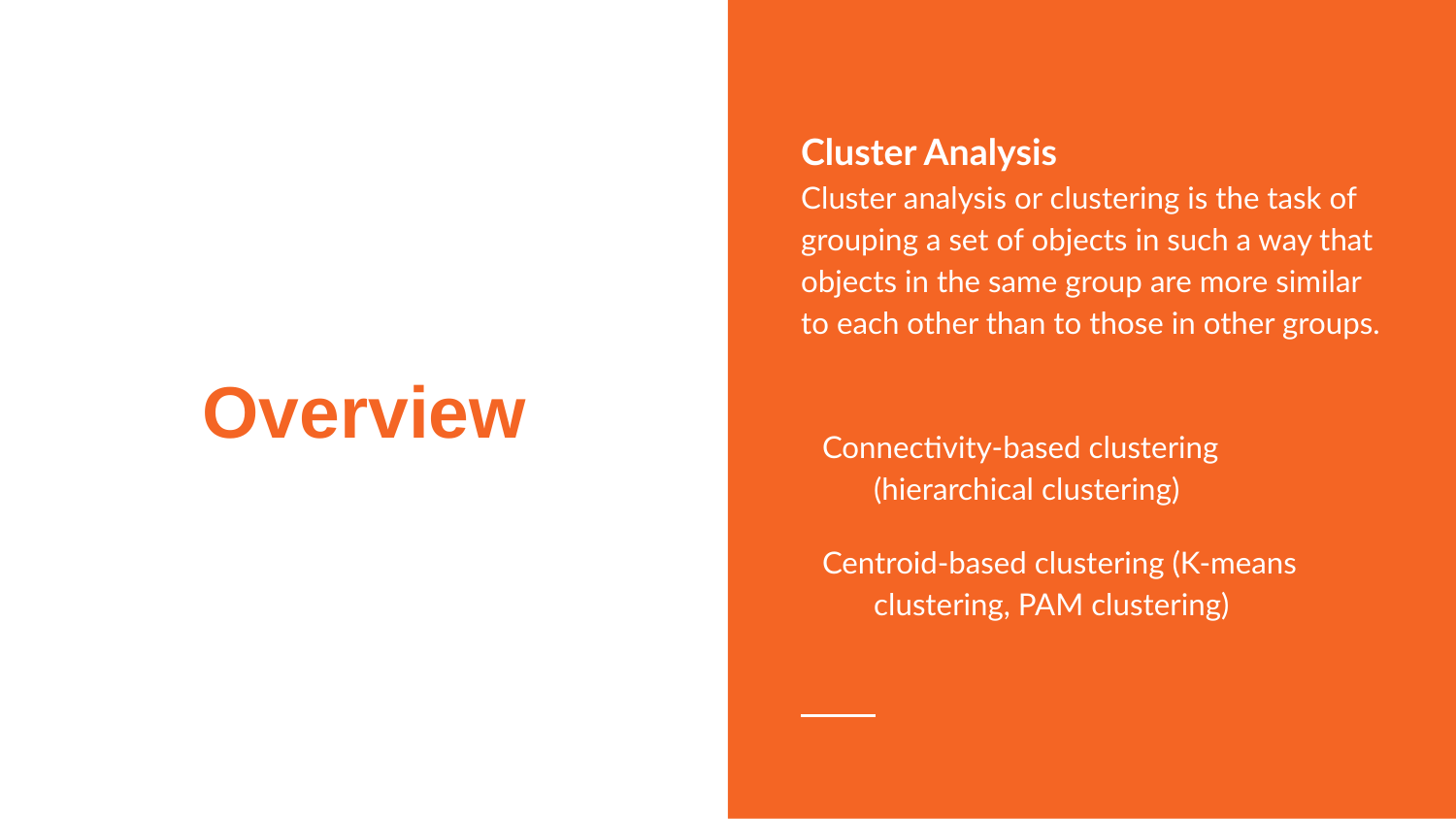

Cluster Analysis
Cluster analysis or clustering is the task of grouping a set of objects in such a way that objects in the same group are more similar to each other than to those in other groups.

Connectivity-based clustering (hierarchical clustering)
Centroid-based clustering (K-means clustering, PAM clustering)

# Overview